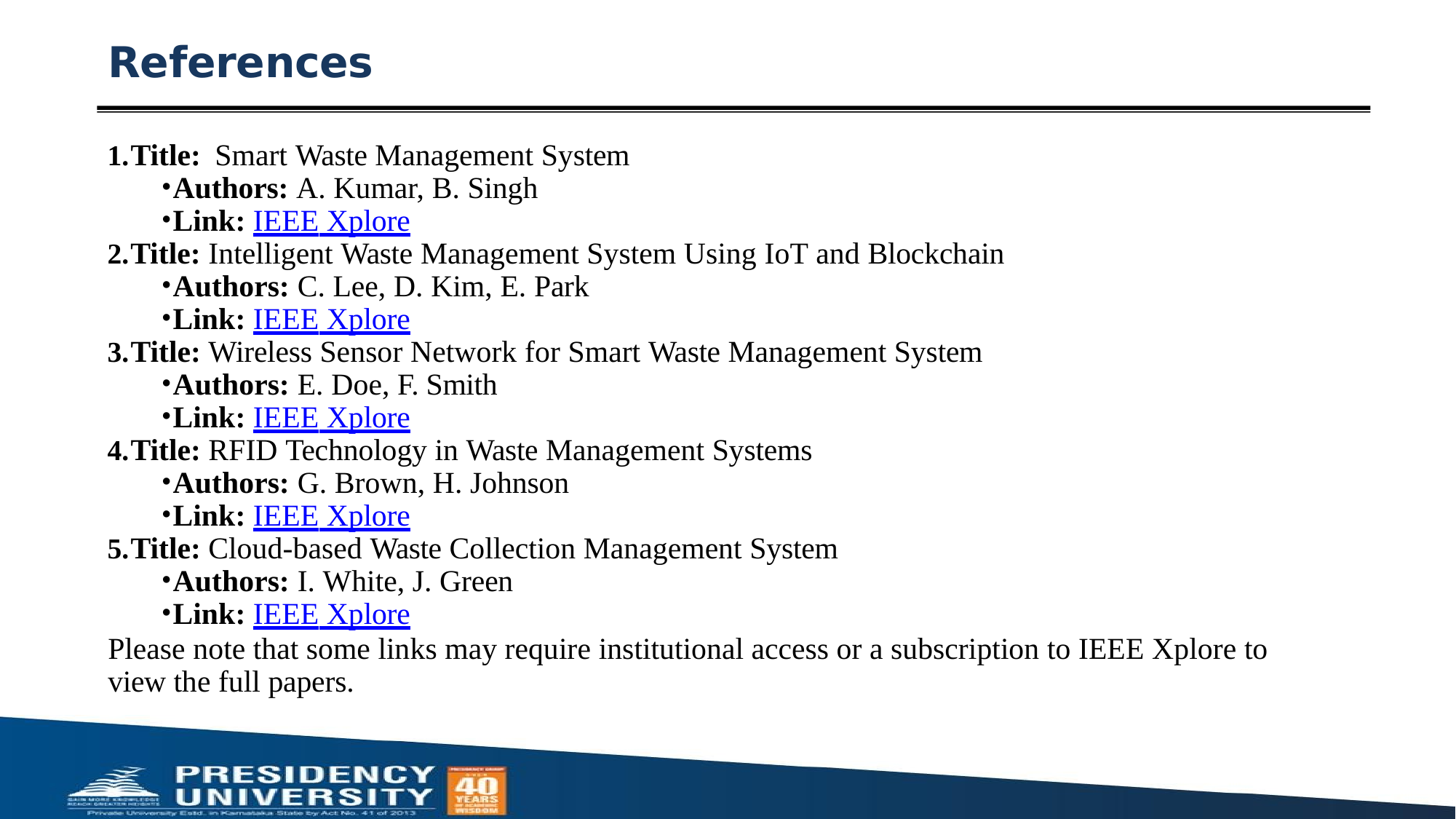

# References
Title: Smart Waste Management System
Authors: A. Kumar, B. Singh
Link: IEEE Xplore
Title: Intelligent Waste Management System Using IoT and Blockchain
Authors: C. Lee, D. Kim, E. Park
Link: IEEE Xplore
Title: Wireless Sensor Network for Smart Waste Management System
Authors: E. Doe, F. Smith
Link: IEEE Xplore
Title: RFID Technology in Waste Management Systems
Authors: G. Brown, H. Johnson
Link: IEEE Xplore
Title: Cloud-based Waste Collection Management System
Authors: I. White, J. Green
Link: IEEE Xplore
Please note that some links may require institutional access or a subscription to IEEE Xplore to view the full papers.